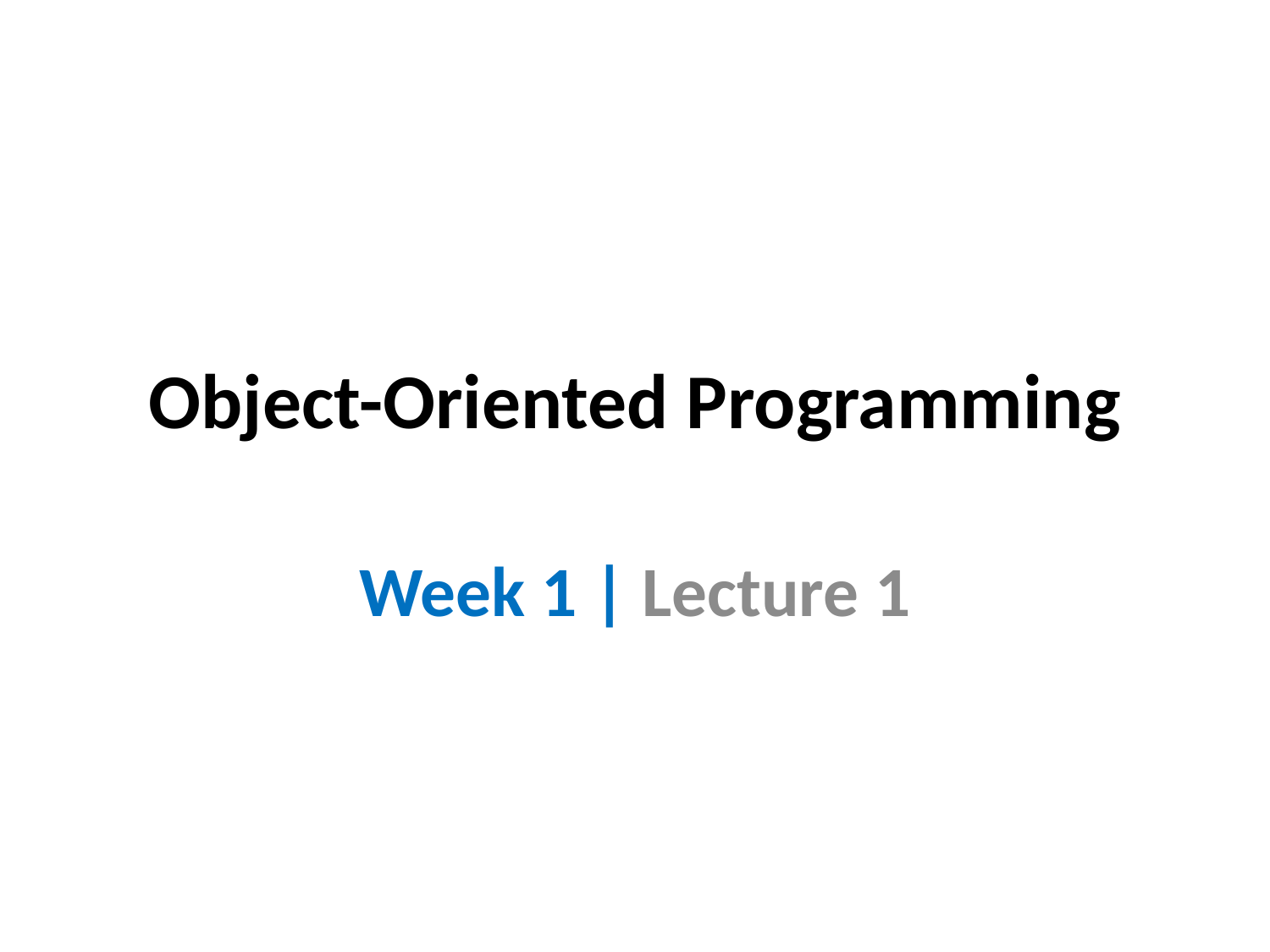

# Object-Oriented Programming
Week 1 | Lecture 1